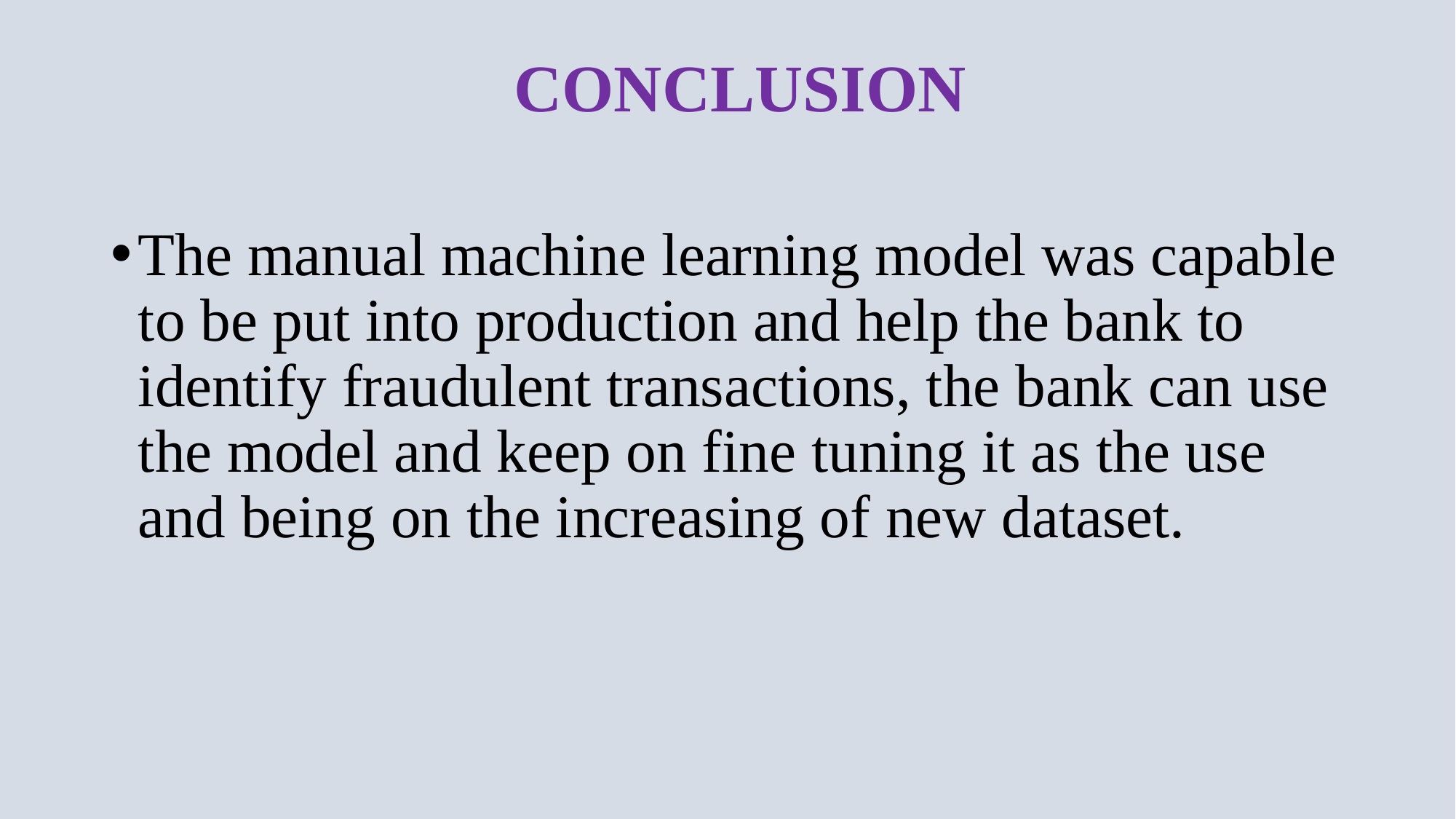

# CONCLUSION
The manual machine learning model was capable to be put into production and help the bank to identify fraudulent transactions, the bank can use the model and keep on fine tuning it as the use and being on the increasing of new dataset.